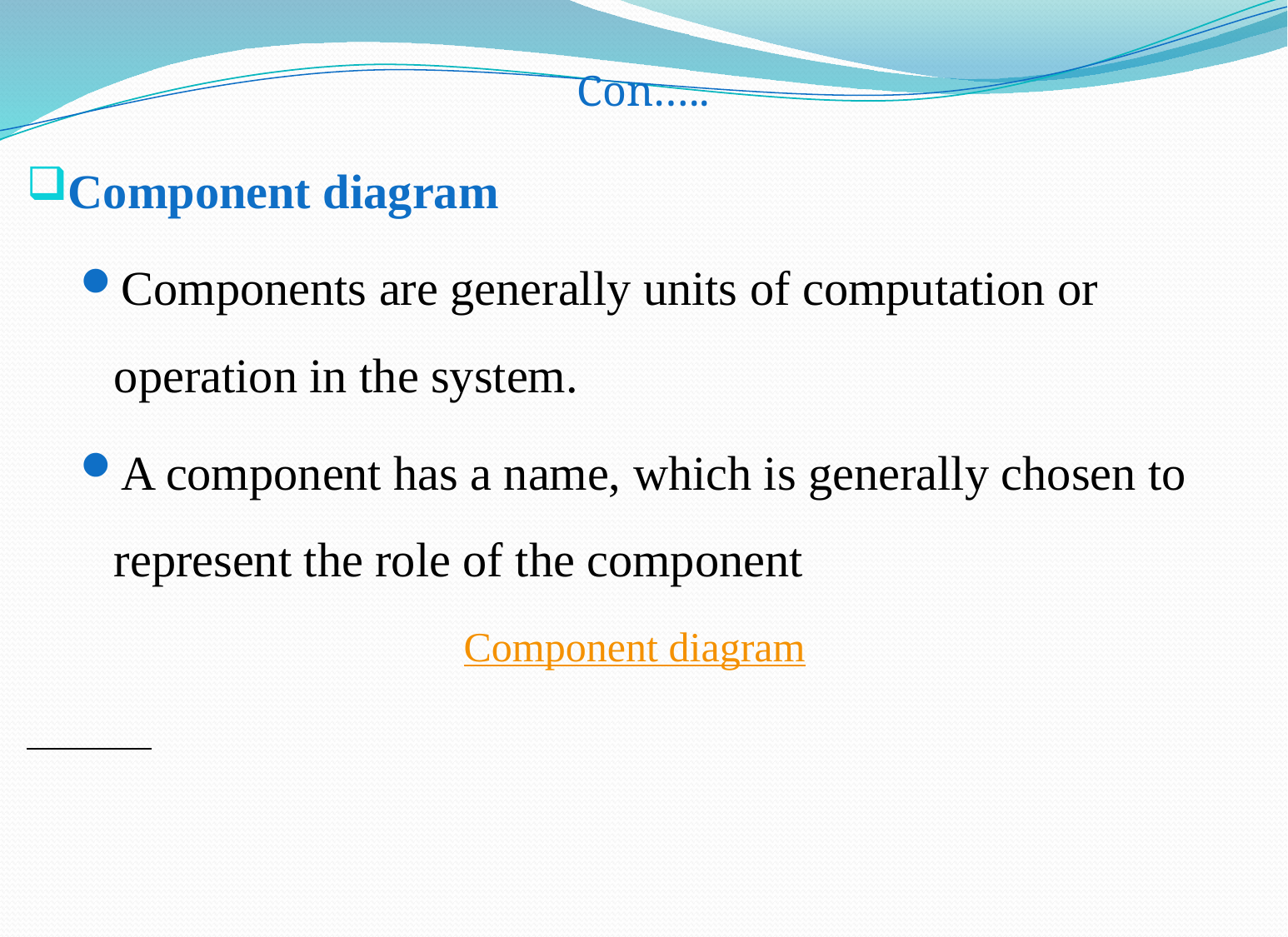

# Con…..
Component diagram
Components are generally units of computation or operation in the system.
A component has a name, which is generally chosen to represent the role of the component
Component diagram